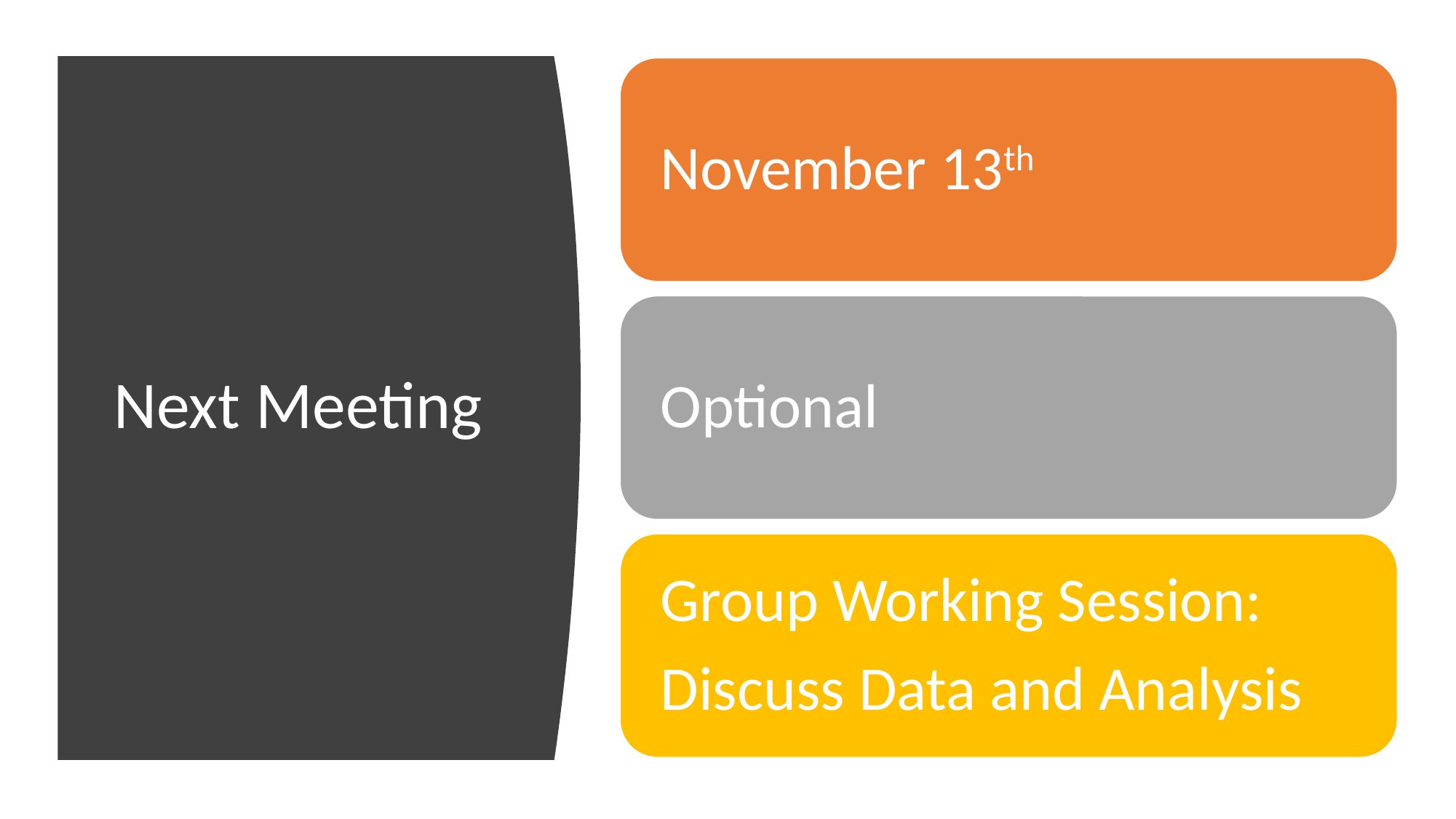

November 13th
Optional
Group Working Session:
Discuss Data and Analysis

# Next Meeting